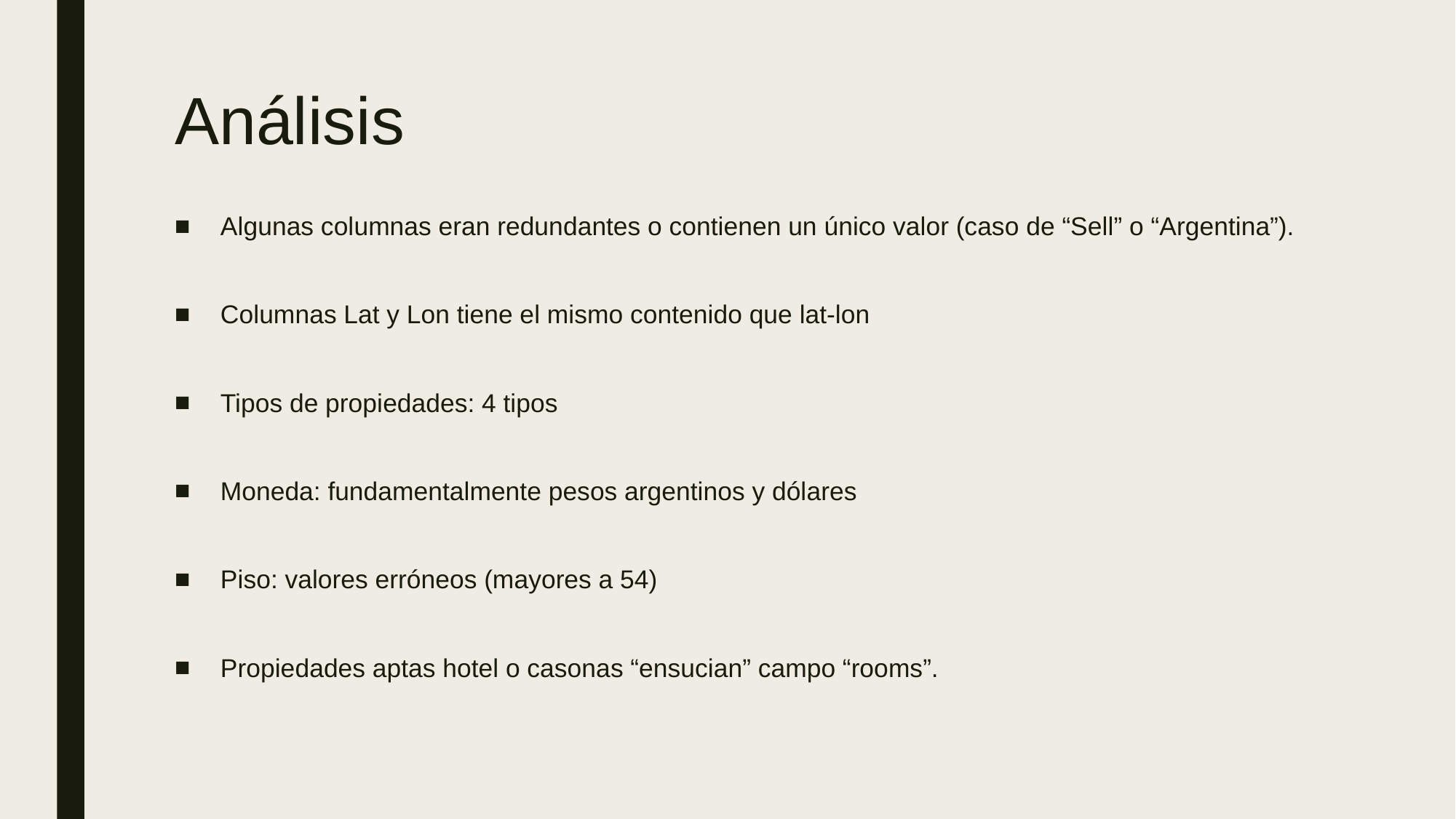

# Análisis
Algunas columnas eran redundantes o contienen un único valor (caso de “Sell” o “Argentina”).

Columnas Lat y Lon tiene el mismo contenido que lat-lon

Tipos de propiedades: 4 tipos

Moneda: fundamentalmente pesos argentinos y dólares

Piso: valores erróneos (mayores a 54)

Propiedades aptas hotel o casonas “ensucian” campo “rooms”.